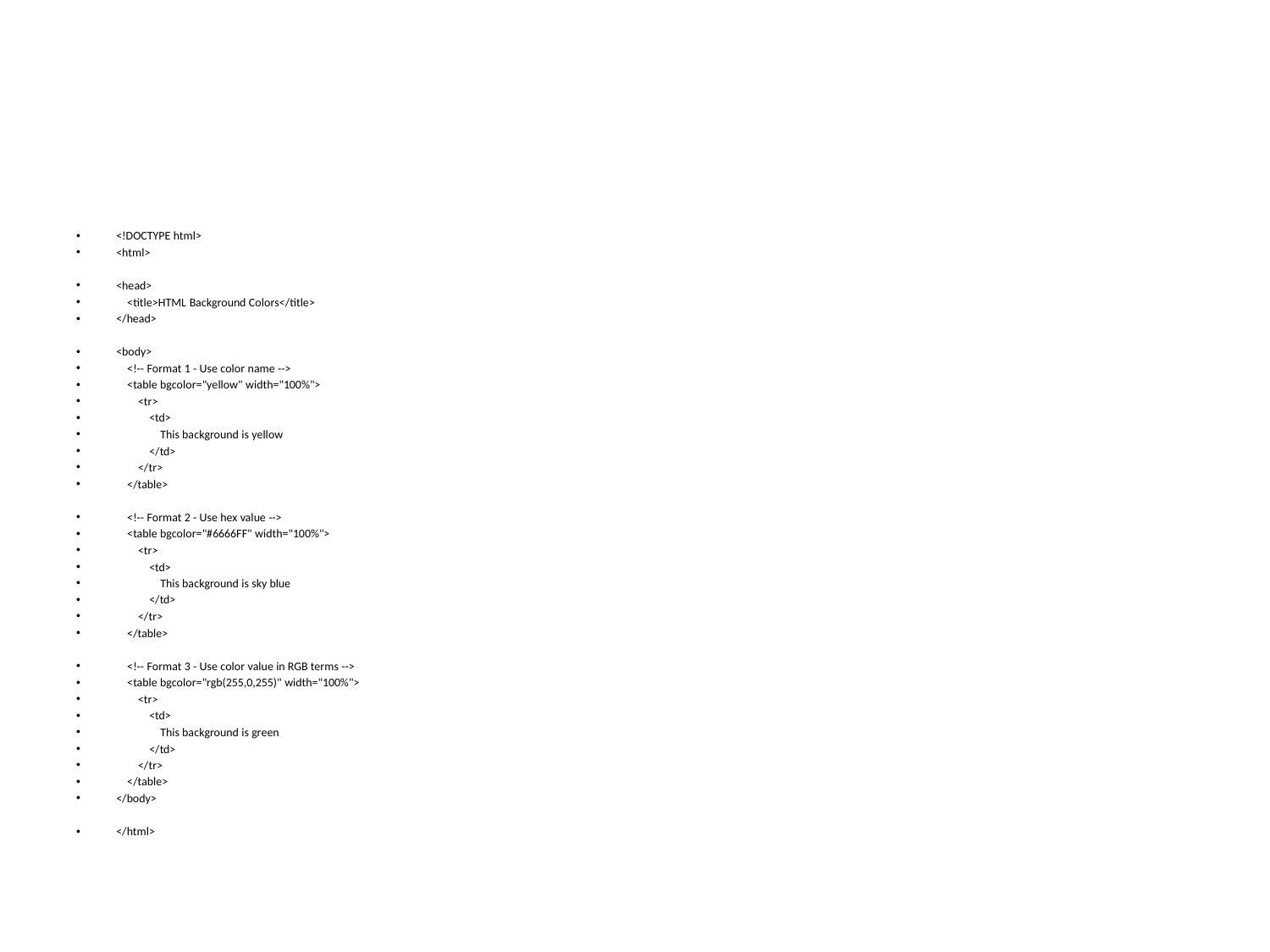

#
<!DOCTYPE html>
<html>

<head>
    <title>HTML Background Colors</title>
</head>

<body>
    <!-- Format 1 - Use color name -->
    <table bgcolor="yellow" width="100%">
        <tr>
            <td>
                This background is yellow
            </td>
        </tr>
    </table>

    <!-- Format 2 - Use hex value -->
    <table bgcolor="#6666FF" width="100%">
        <tr>
            <td>
                This background is sky blue
            </td>
        </tr>
    </table>

    <!-- Format 3 - Use color value in RGB terms -->
    <table bgcolor="rgb(255,0,255)" width="100%">
        <tr>
            <td>
                This background is green
            </td>
        </tr>
    </table>
</body>

</html>